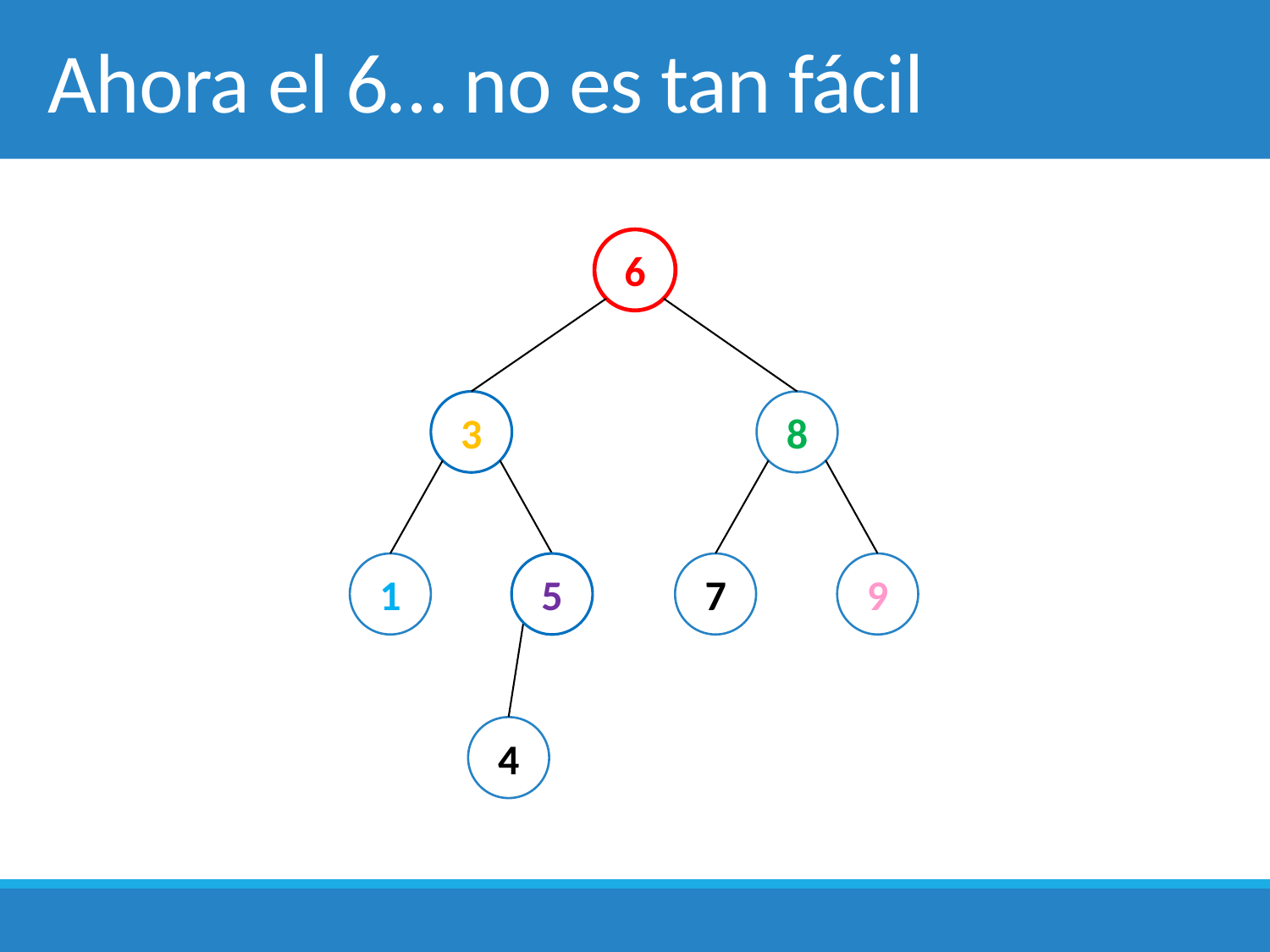

# Ahora el 6… no es tan fácil
6
3
8
1
5
7
9
4